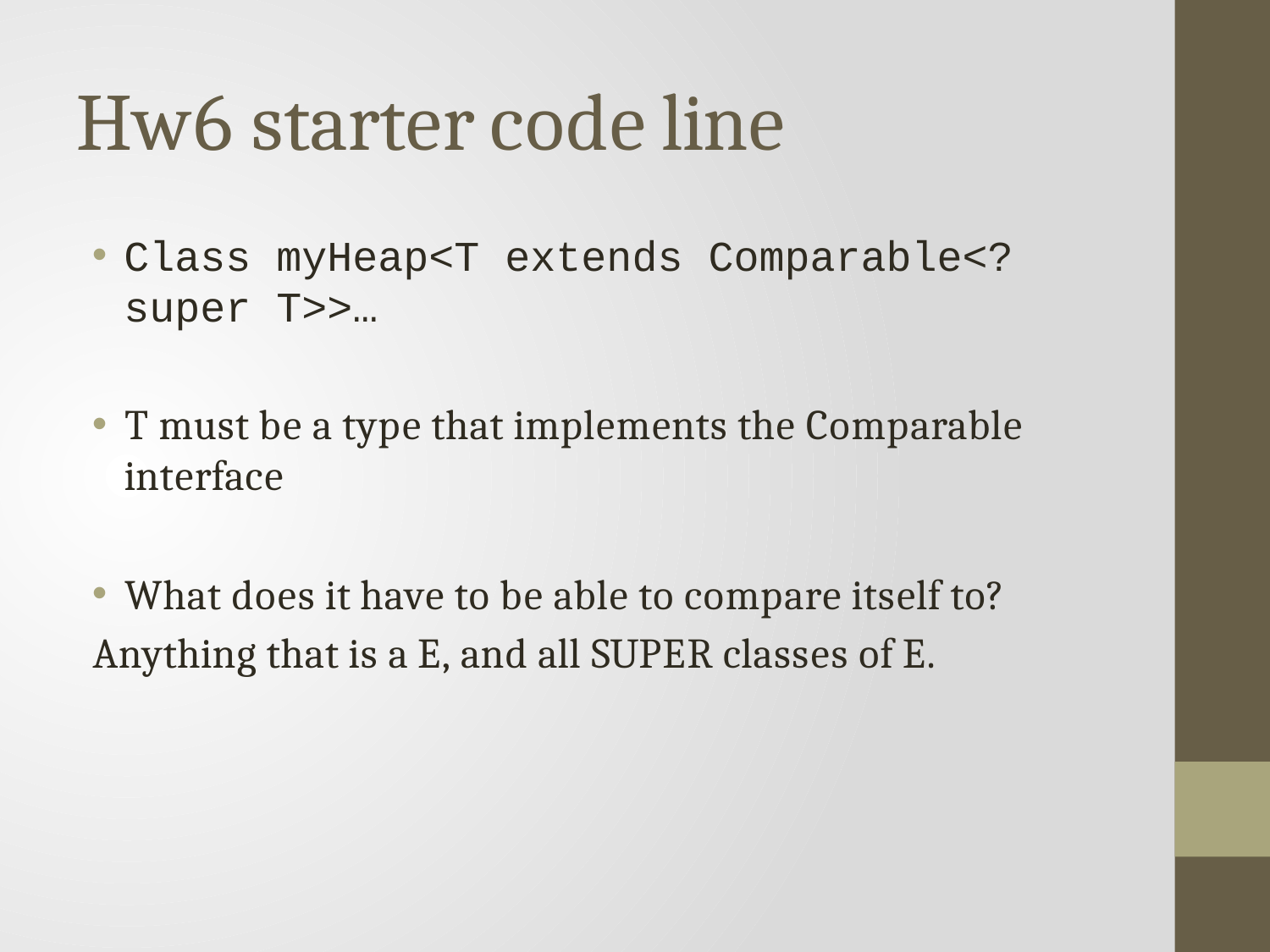

# Hw6 starter code line
Class myHeap<T extends Comparable<? super T>>…

T must be a type that implements the Comparable interface

What does it have to be able to compare itself to?
Anything that is a E, and all SUPER classes of E.